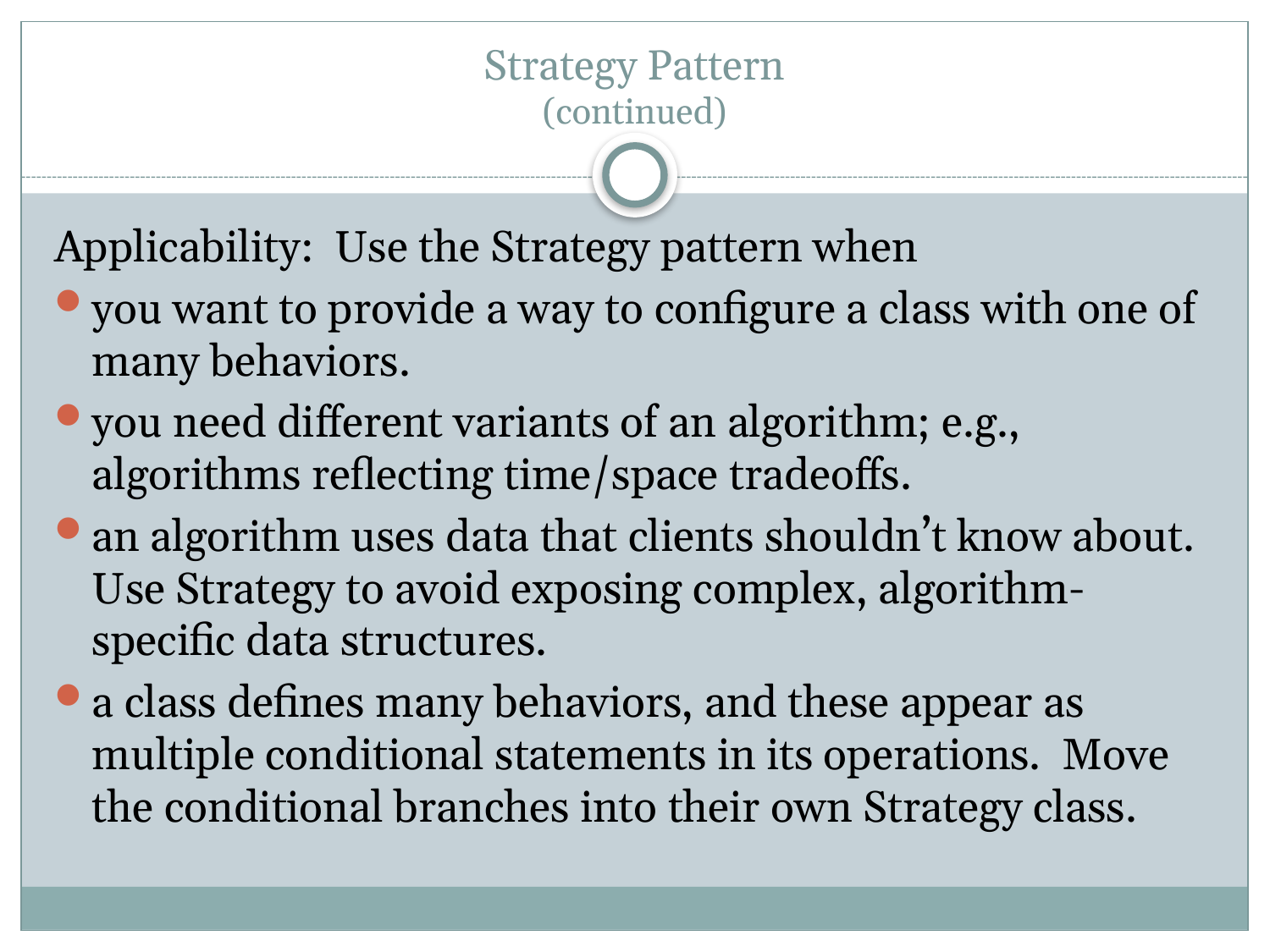

# Strategy Pattern (continued)
Applicability:  Use the Strategy pattern when
you want to provide a way to configure a class with one of many behaviors.
you need different variants of an algorithm; e.g., algorithms reflecting time/space tradeoffs.
an algorithm uses data that clients shouldn’t know about.  Use Strategy to avoid exposing complex, algorithm-specific data structures.
a class defines many behaviors, and these appear as multiple conditional statements in its operations.  Move the conditional branches into their own Strategy class.